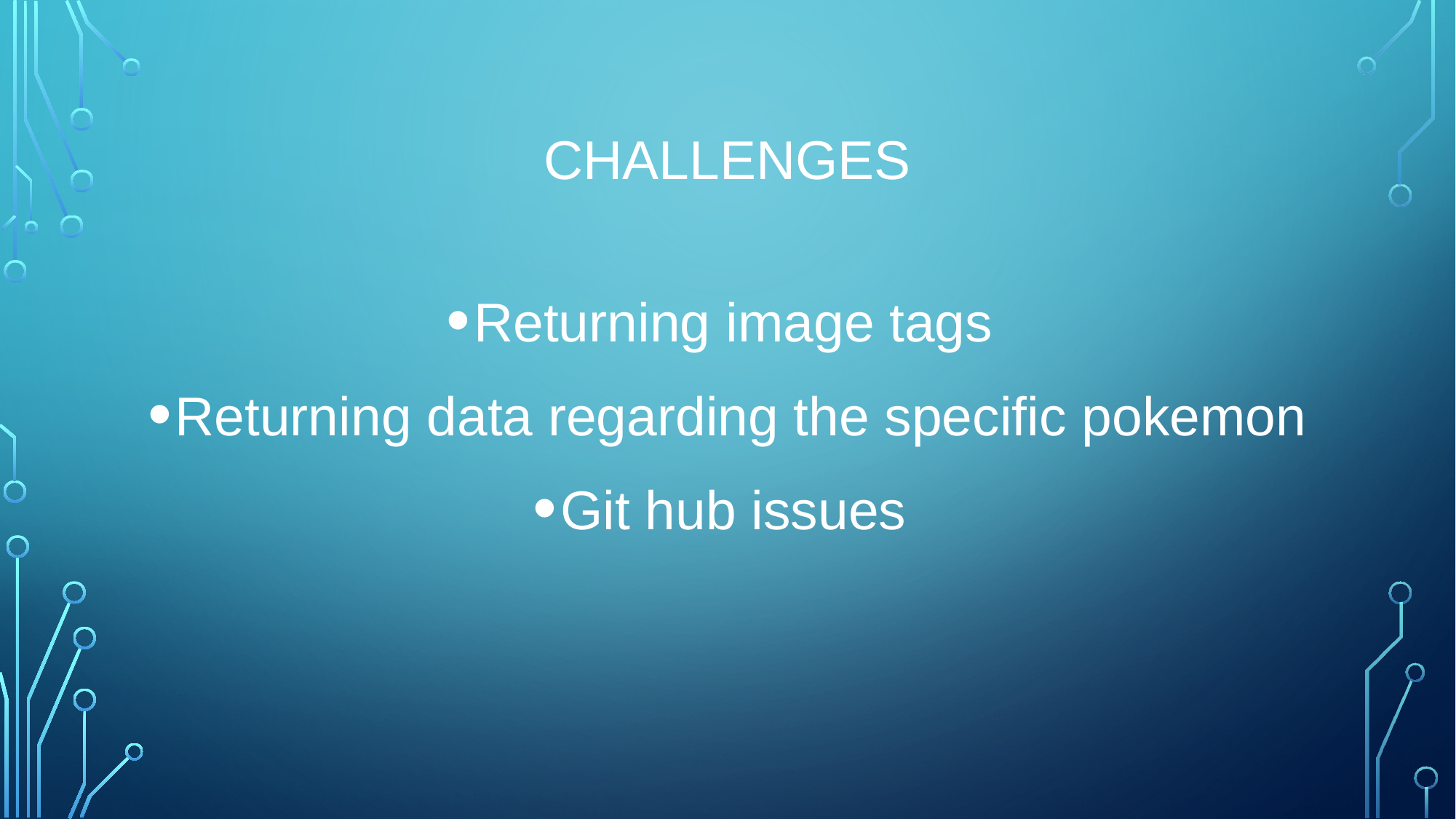

# challenges
Returning image tags
Returning data regarding the specific pokemon
Git hub issues